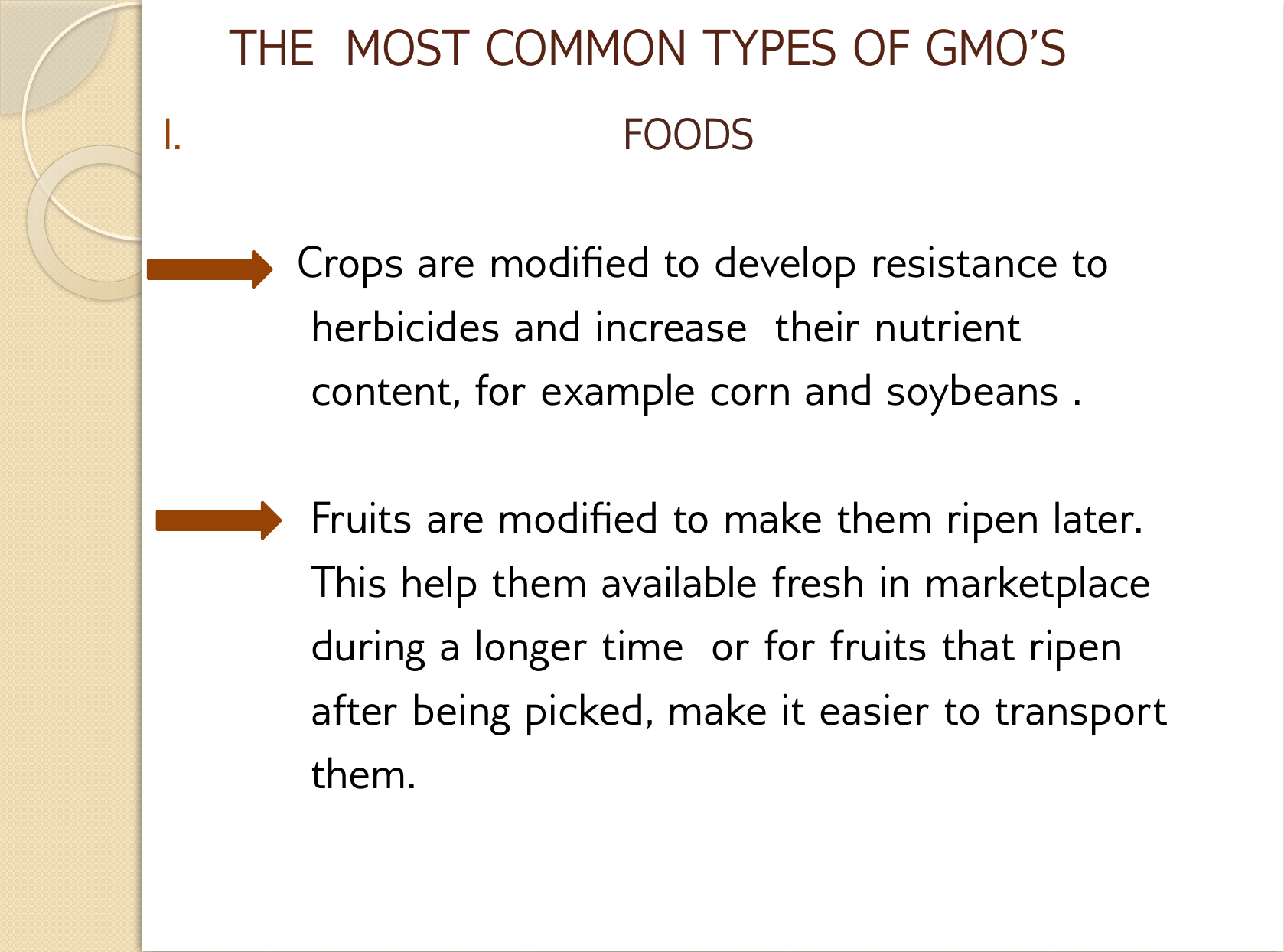

# THE  MOST COMMON TYPES OF GMO’S
                             FOODS

          Crops are modified to develop resistance to
           herbicides and increase  their nutrient
           content, for example corn and soybeans .

           Fruits are modified to make them ripen later.
           This help them available fresh in marketplace
           during a longer time  or for fruits that ripen
           after being picked, make it easier to transport
           them.